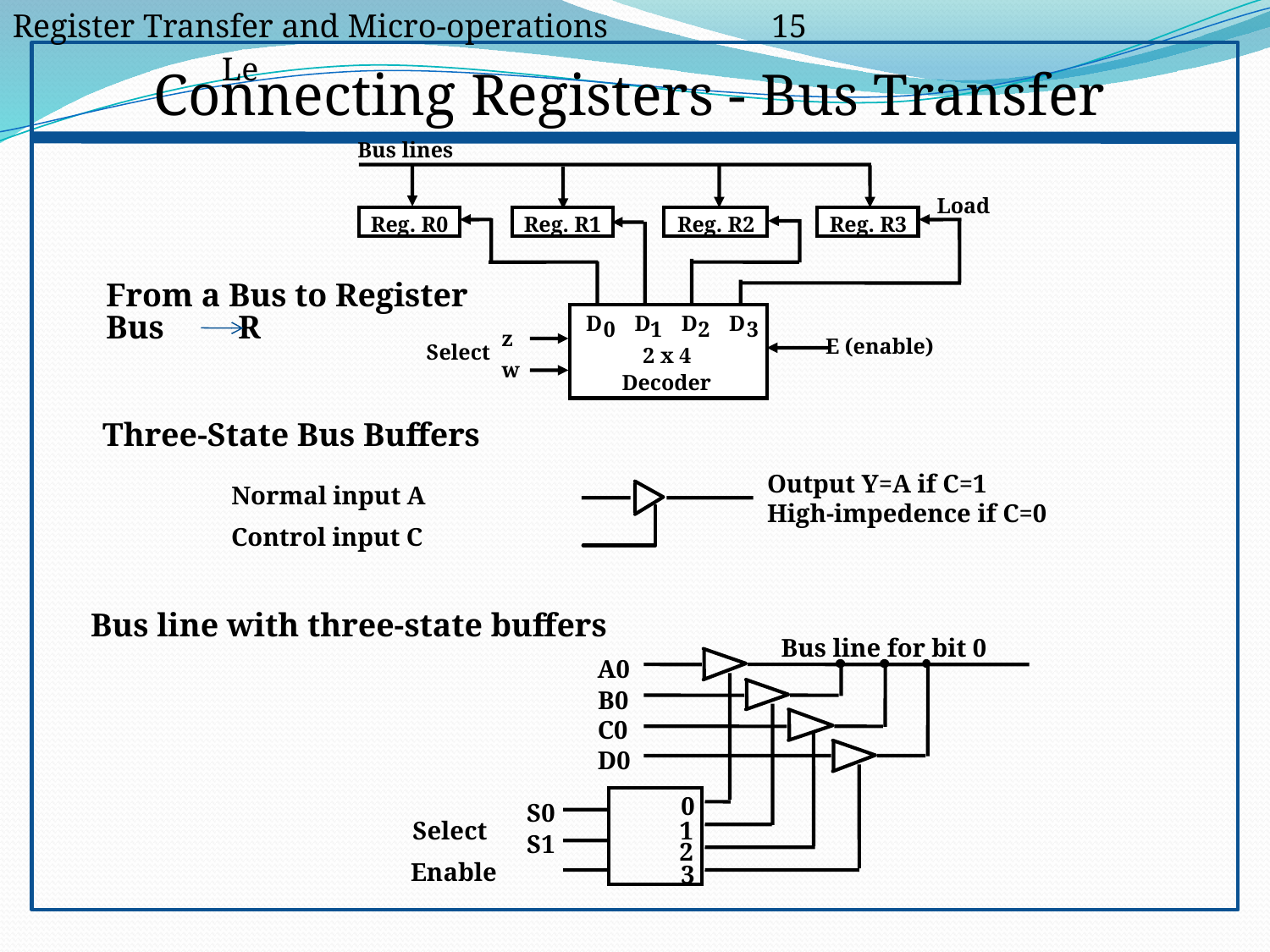

Register Transfer and Micro-operations	               15				          Le

Connecting Registers - Bus Transfer
Bus lines

Load
Reg. R0
Reg. R1
Reg. R2
Reg. R3

D
D
D
D

0
1
2
3
z
E (enable)
Select
2 x 4

w
Decoder

Three-State Bus Buffers
Output Y=A if C=1
High-impedence if C=0

Normal input A

Control input C
Bus line with three-state buffers
Bus line for bit 0
A0

B0

C0

D0

0

S0

Select
1

S1

2

Enable
3

From a Bus to Register
Bus         R